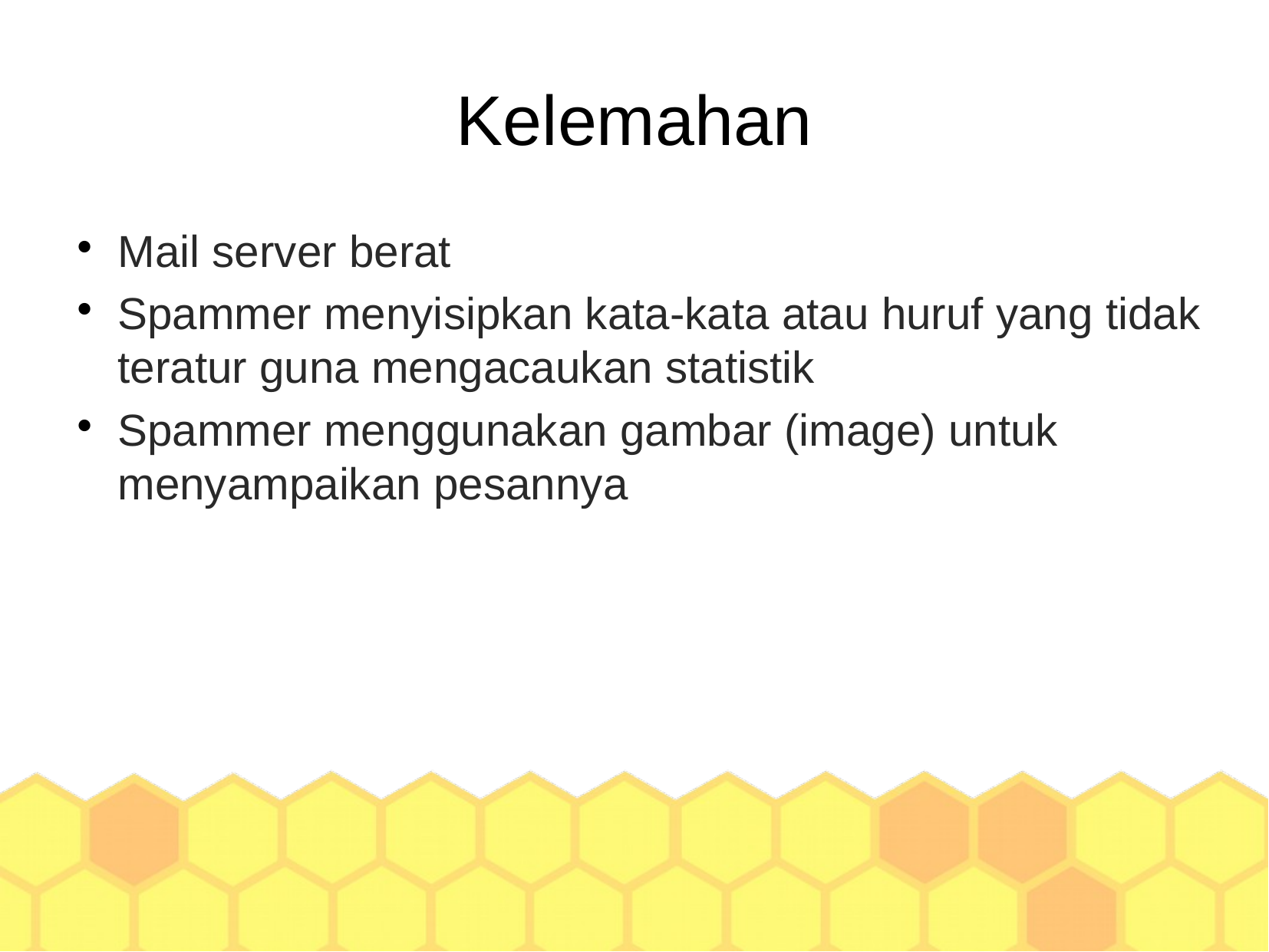

Kelemahan
Mail server berat
Spammer menyisipkan kata-kata atau huruf yang tidak teratur guna mengacaukan statistik
Spammer menggunakan gambar (image) untuk menyampaikan pesannya